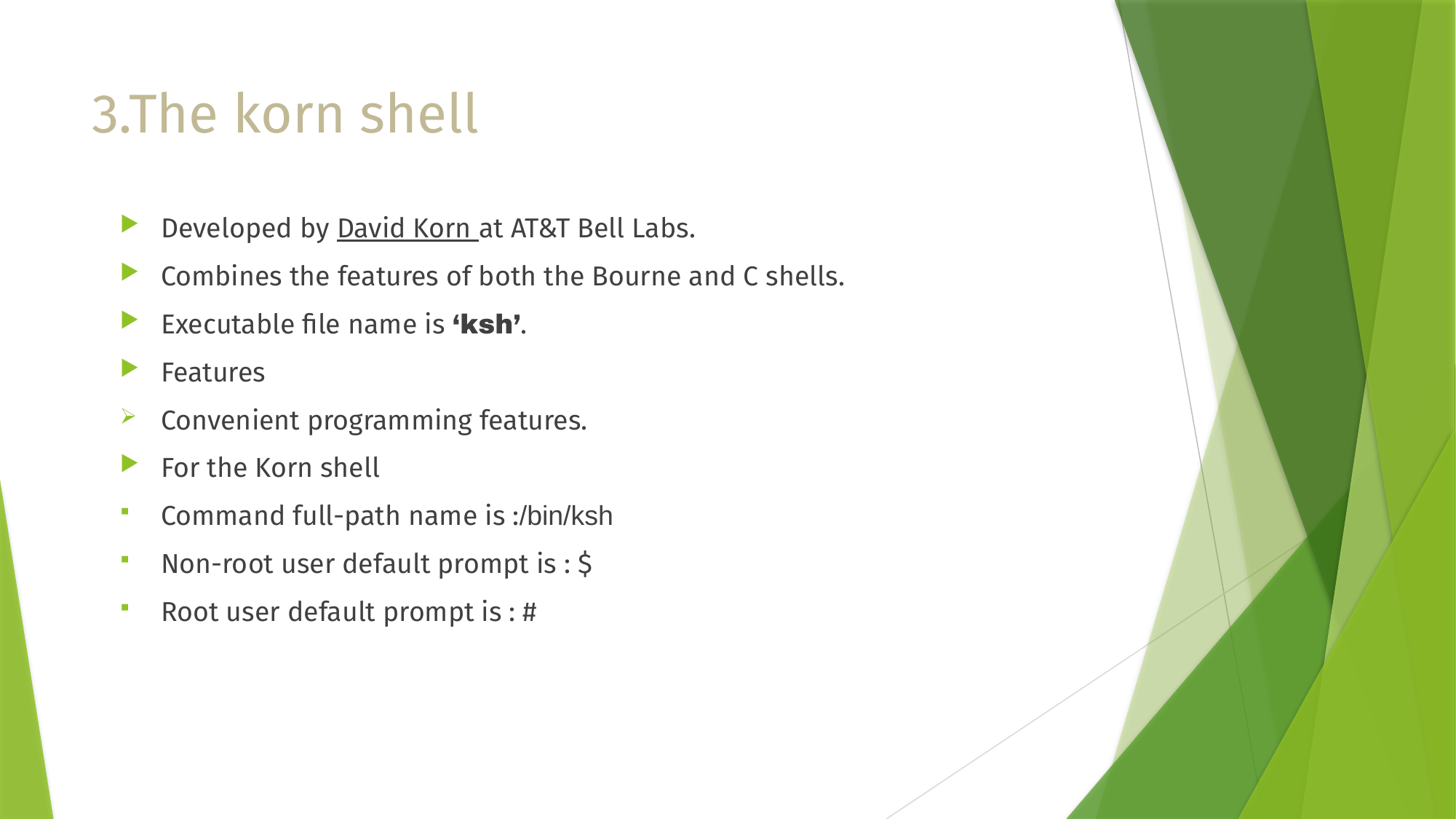

# 3.The korn shell
Developed by David Korn at AT&T Bell Labs.
Combines the features of both the Bourne and C shells.
Executable file name is ‘ksh’.
Features
Convenient programming features.
For the Korn shell
Command full-path name is :/bin/ksh
Non-root user default prompt is : $
Root user default prompt is : #